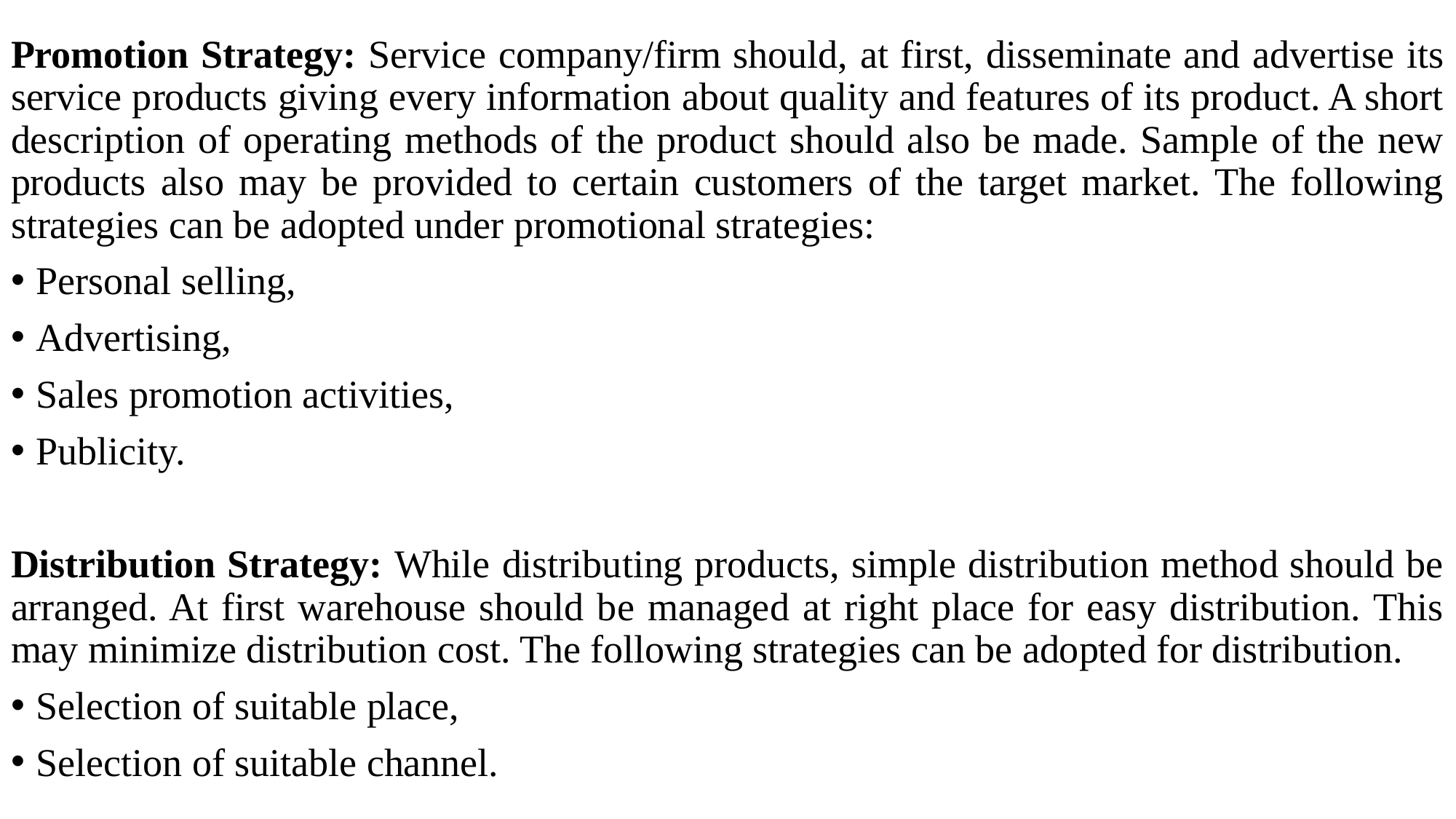

Promotion Strategy: Service company/firm should, at first, disseminate and advertise its service products giving every information about quality and features of its product. A short description of operating methods of the product should also be made. Sample of the new products also may be provided to certain customers of the target market. The following strategies can be adopted under promotional strategies:
Personal selling,
Advertising,
Sales promotion activities,
Publicity.

Distribution Strategy: While distributing products, simple distribution method should be arranged. At first warehouse should be managed at right place for easy distribution. This may minimize distribution cost. The following strategies can be adopted for distribution.
Selection of suitable place,
Selection of suitable channel.